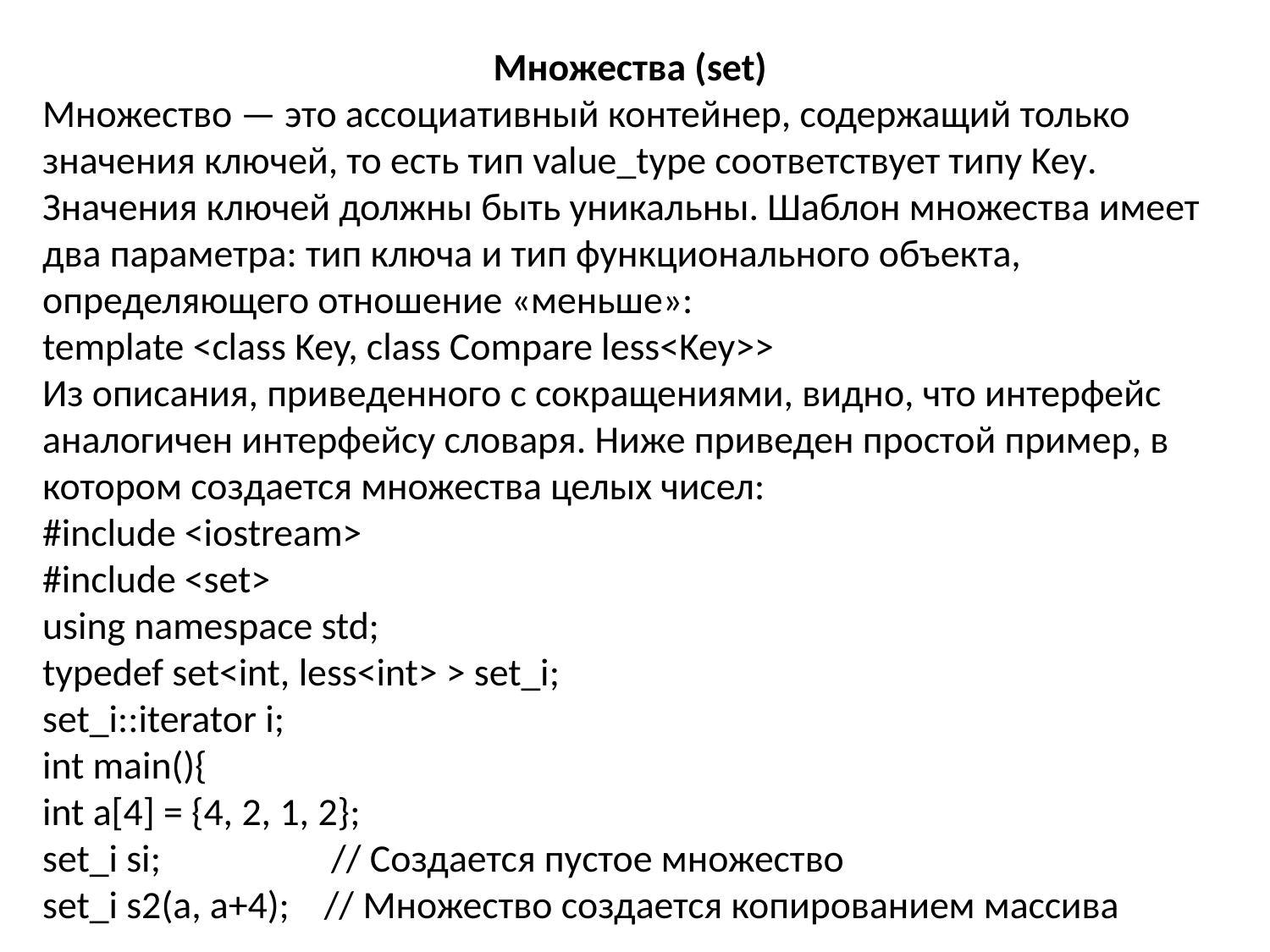

Множества (set)
Множество — это ассоциативный контейнер, содержащий только значения клю­чей, то есть тип value_type соответствует типу Key. Значения ключей должны быть уникальны. Шаблон множества имеет два параметра: тип ключа и тип функционального объекта, определяющего отношение «меньше»:
template <class Key, class Compare less<Key>>
Из описания, приведенного с сокращениями, видно, что интерфейс аналогичен интерфейсу словаря. Ниже приведен простой пример, в котором соз­дается множества целых чисел:
#include <iostream>
#include <set>
using namespace std;
typedef set<int, less<int> > set_i;
set_i::iterator i;
int main(){
int a[4] = {4, 2, 1, 2};
set_i si;           	    // Создается пустое множество
set_i s2(a, a+4);    // Множество создается копированием массива